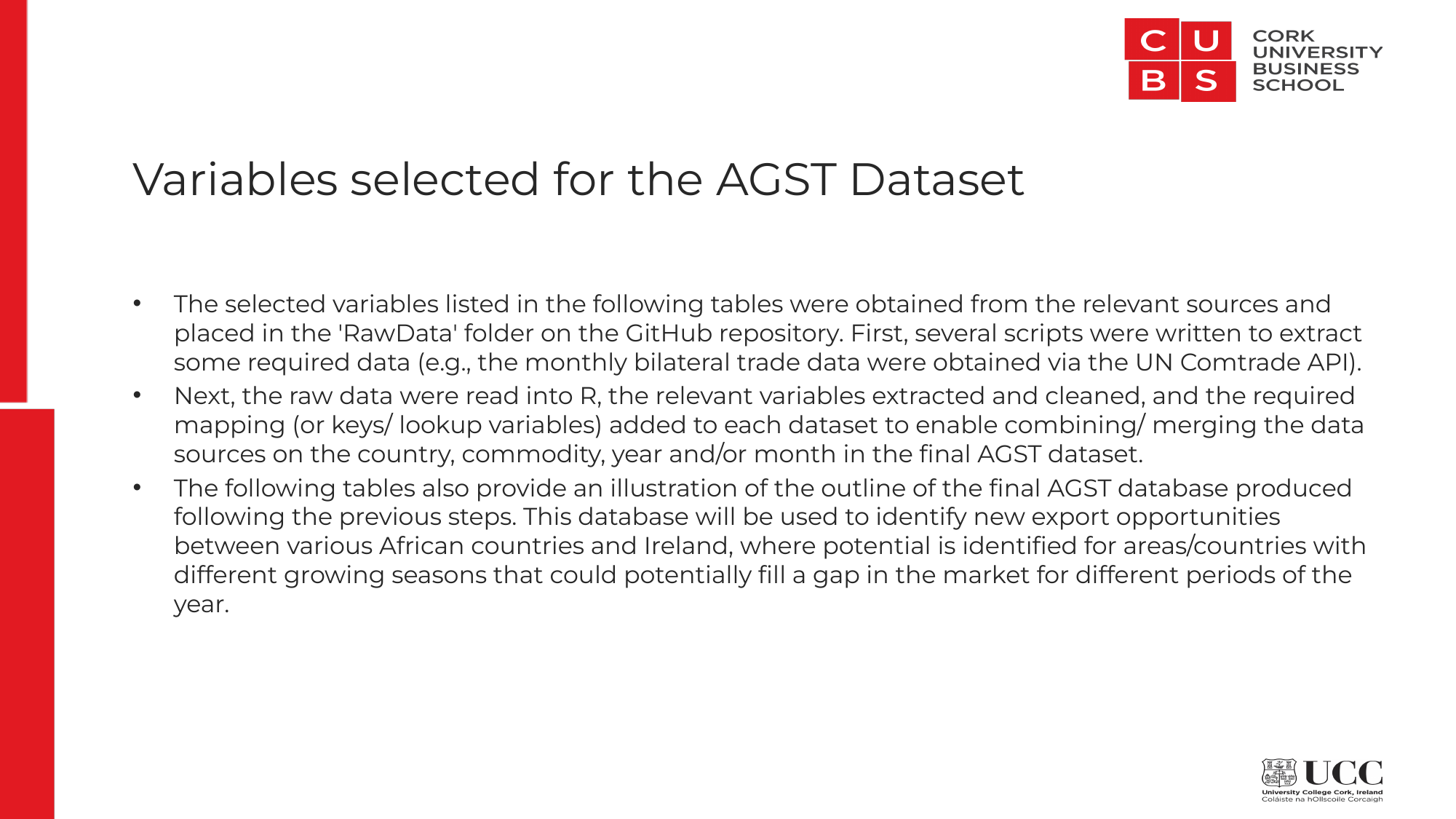

# Variables selected for the AGST Dataset
The selected variables listed in the following tables were obtained from the relevant sources and placed in the 'RawData' folder on the GitHub repository. First, several scripts were written to extract some required data (e.g., the monthly bilateral trade data were obtained via the UN Comtrade API).
Next, the raw data were read into R, the relevant variables extracted and cleaned, and the required mapping (or keys/ lookup variables) added to each dataset to enable combining/ merging the data sources on the country, commodity, year and/or month in the final AGST dataset.
The following tables also provide an illustration of the outline of the final AGST database produced following the previous steps. This database will be used to identify new export opportunities between various African countries and Ireland, where potential is identified for areas/countries with different growing seasons that could potentially fill a gap in the market for different periods of the year.